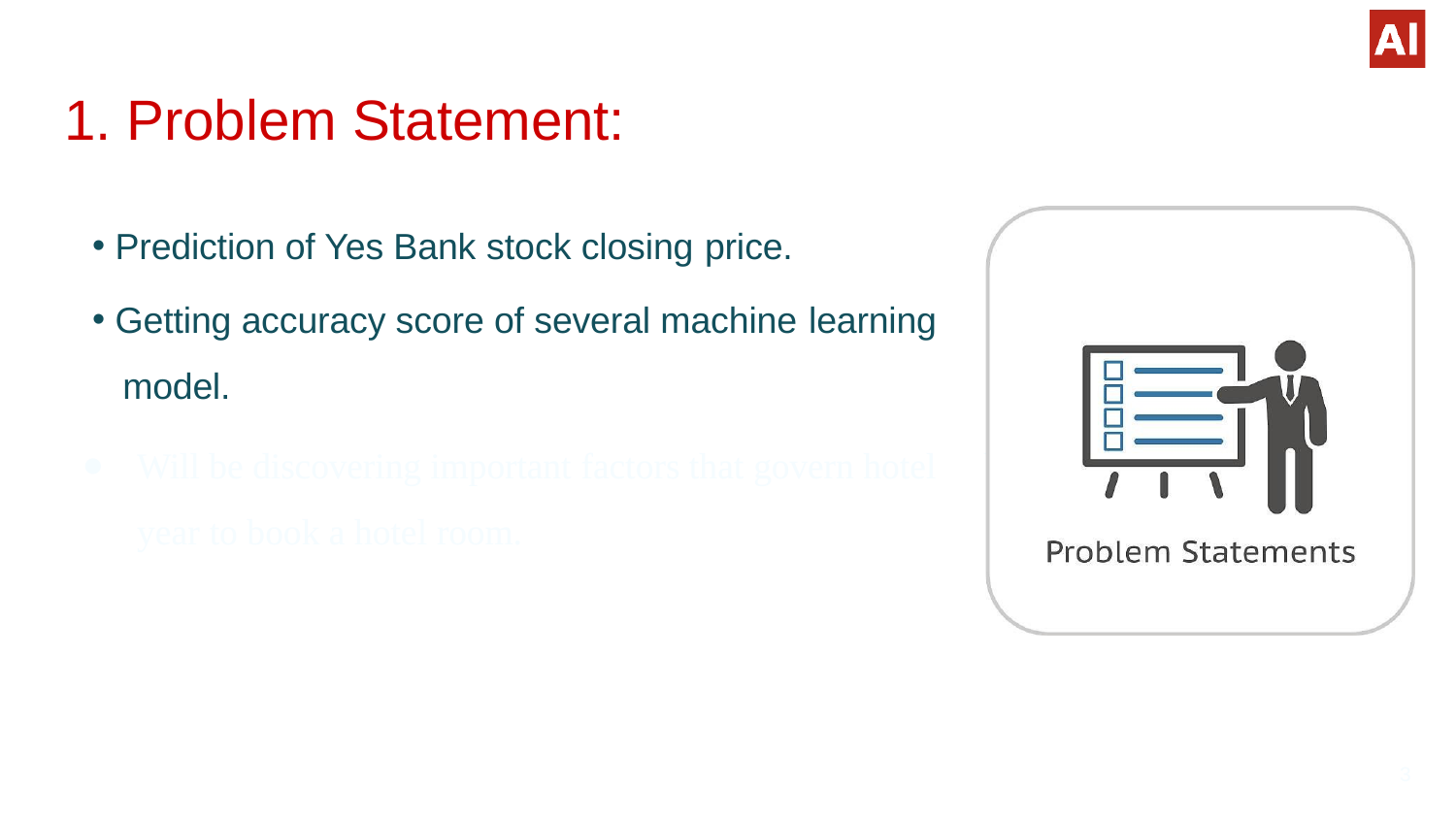

# 1. Problem Statement:

Prediction of Yes Bank stock closing price.
Getting accuracy score of several machine learning
model.
Will be discovering important factors that govern hotel  year to book a hotel room.
bookings. The best time of
3